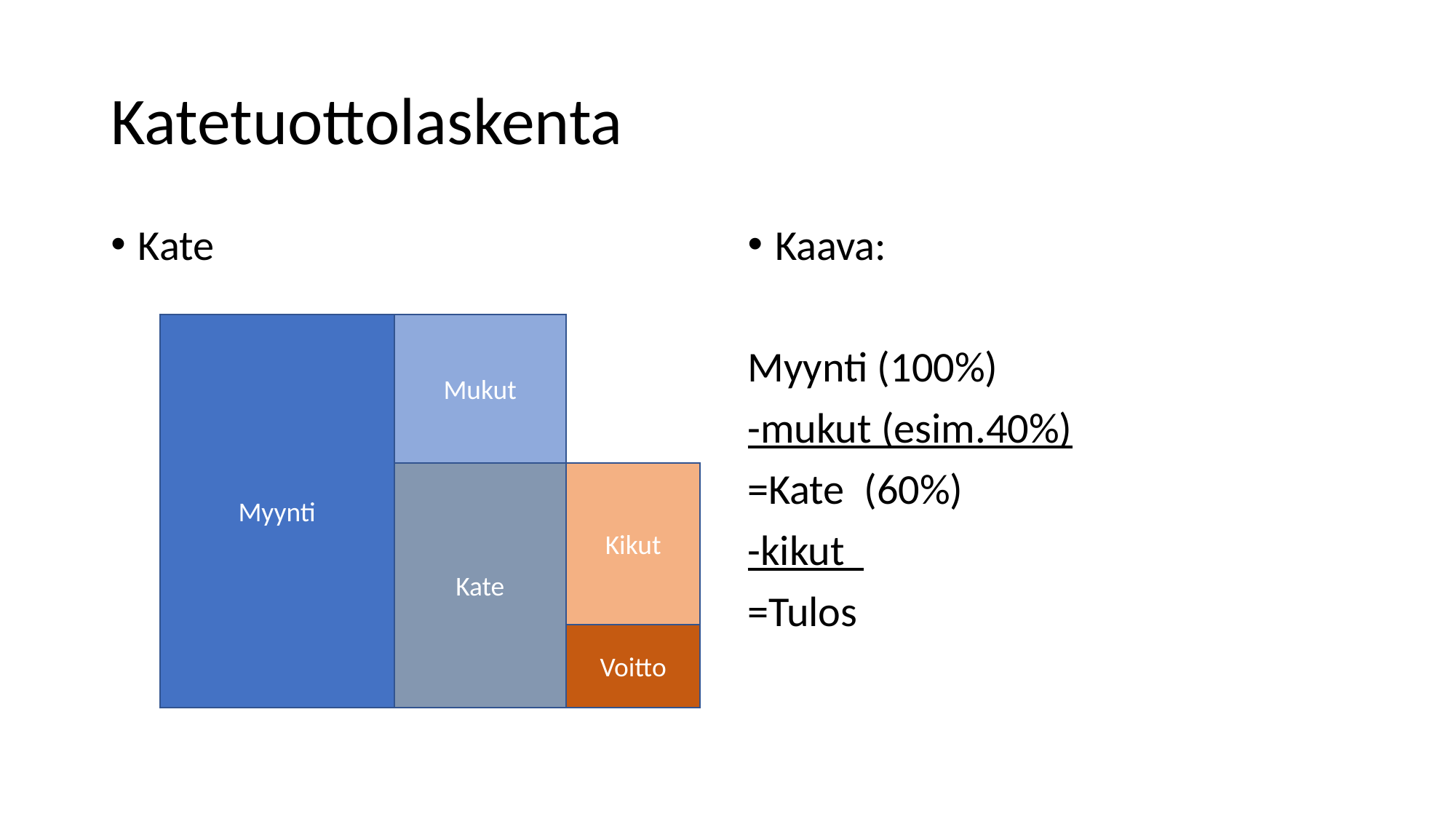

# Katetuottolaskenta
Kate
Kaava:

Myynti (100%)
-mukut (esim.40%)
=Kate  (60%)
-kikut
=Tulos
Mukut
Myynti
Kate
Kikut
Voitto